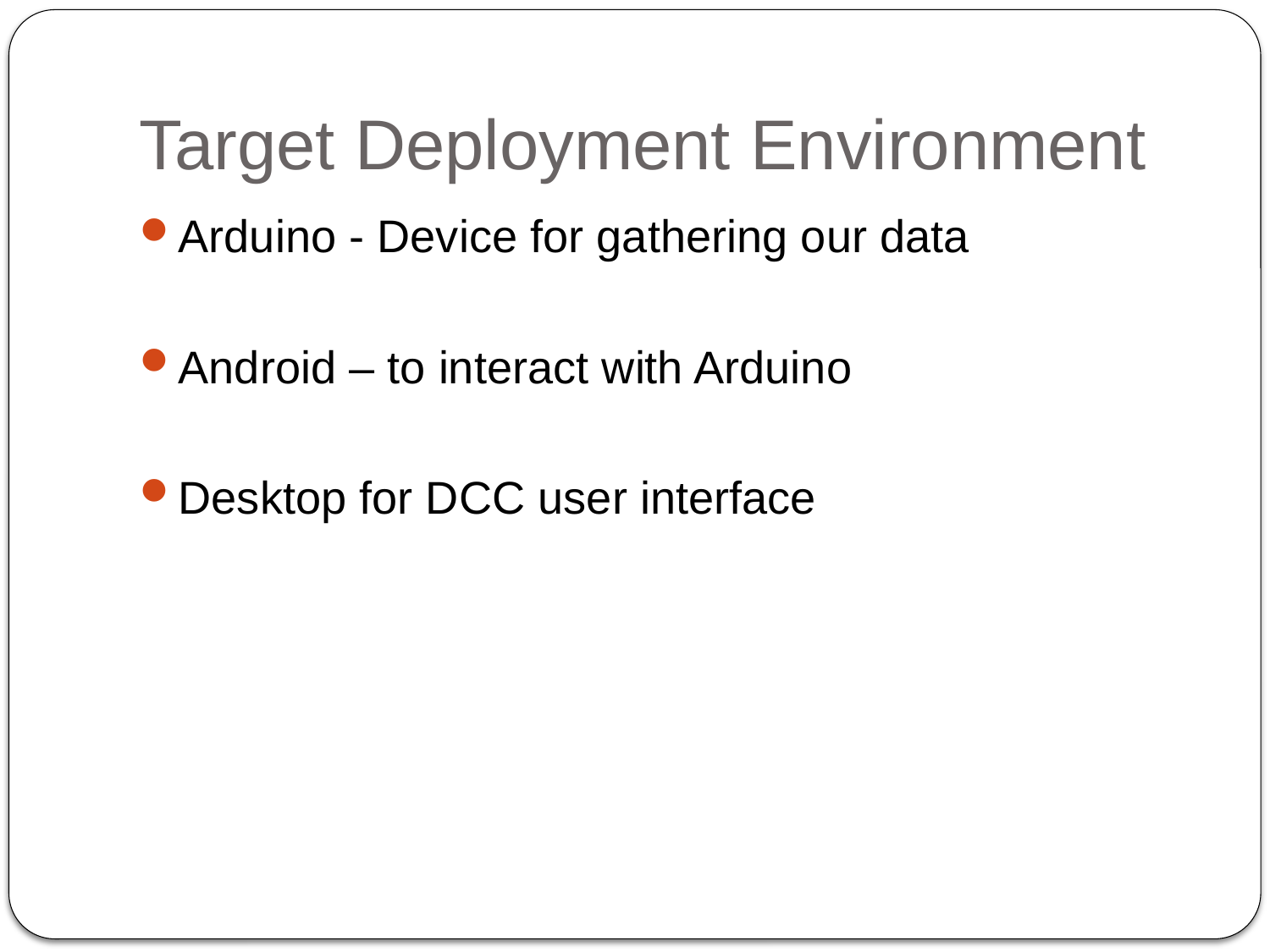

# Target Deployment Environment
Arduino - Device for gathering our data

Android – to interact with Arduino

Desktop for DCC user interface